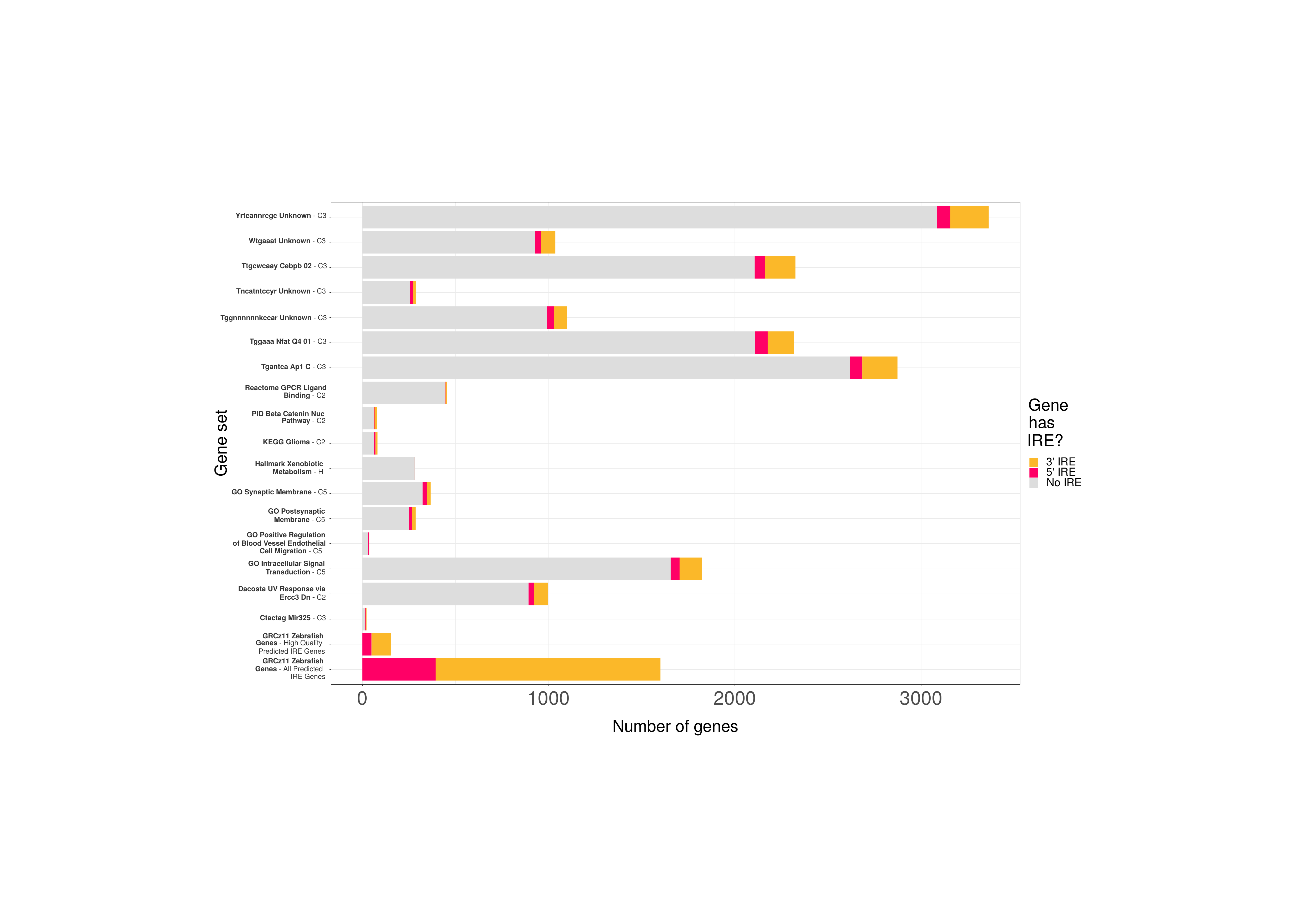

Yrtcannrcgc Unknown - C3

Wtgaaat Unknown - C3

Ttgcwcaay Cebpb 02 - C3

Tncatntccyr Unknown - C3

Tggnnnnnnkccar Unknown - C3

Tggaaa Nfat Q4 01 - C3

Tgantca Ap1 C - C3

Reactome GPCR Ligand
Binding - C2

Gene

PID Beta Catenin Nuc
has
Pathway - C2

IRE?
Gene set
KEGG Glioma - C2

3' IRE
Hallmark Xenobiotic

5' IRE

Metabolism - H

No IRE

GO Synaptic Membrane - C5

GO Postsynaptic
Membrane - C5

GO Positive Regulation

of Blood Vessel Endothelial

Cell Migration - C5

GO Intracellular Signal

Transduction - C5

Dacosta UV Response via

Ercc3 Dn - C2

Ctactag Mir325 - C3

GRCz11 Zebrafish
Genes - High Quality

Predicted IRE Genes

GRCz11 Zebrafish
Genes - All Predicted

IRE Genes

0
1000
2000
3000
Number of genes